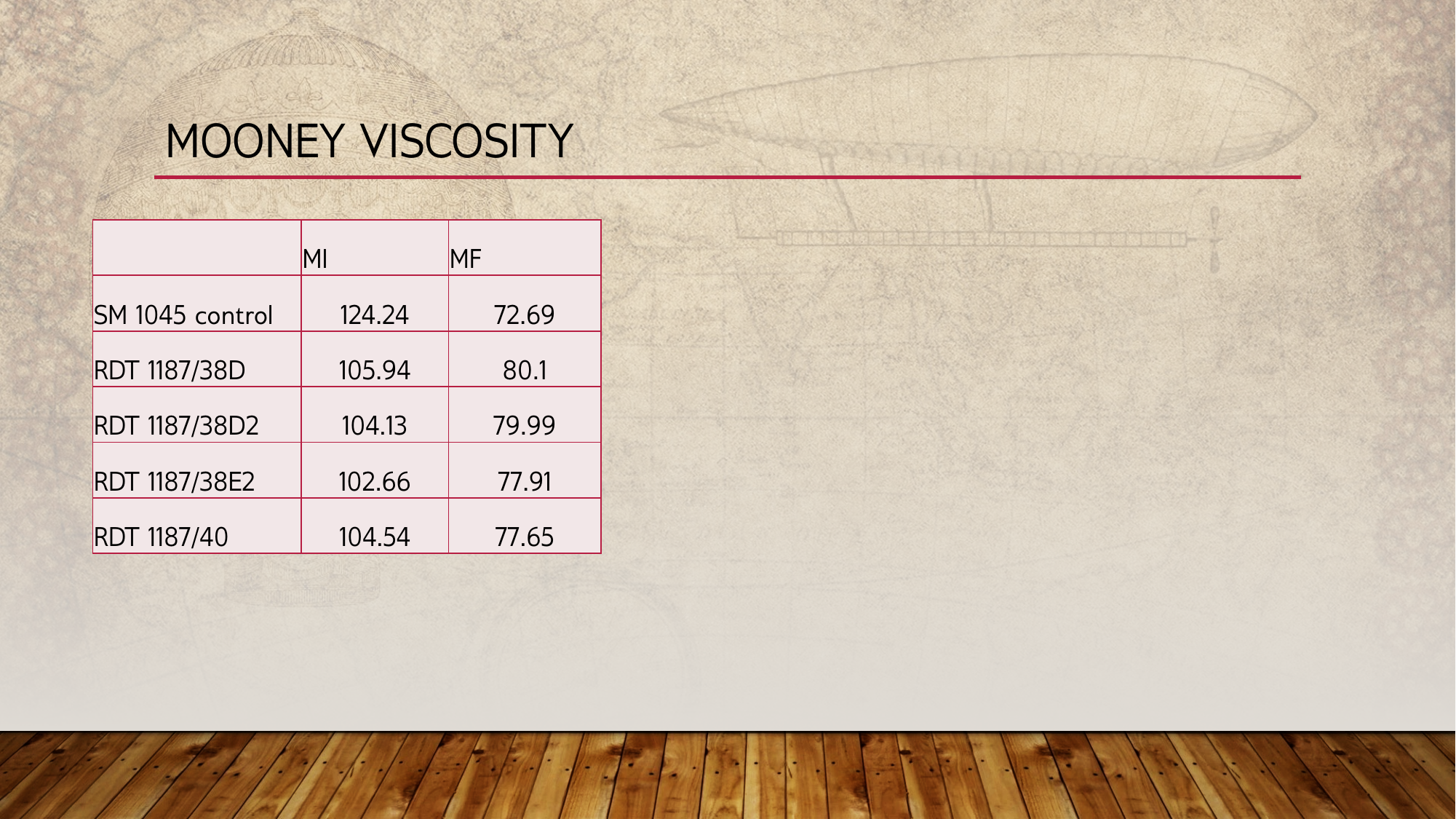

# Mooney viscosity
|  | MI | MF |
| --- | --- | --- |
| SM 1045 control | 124.24 | 72.69 |
| RDT 1187/38D | 105.94 | 80.1 |
| RDT 1187/38D2 | 104.13 | 79.99 |
| RDT 1187/38E2 | 102.66 | 77.91 |
| RDT 1187/40 | 104.54 | 77.65 |